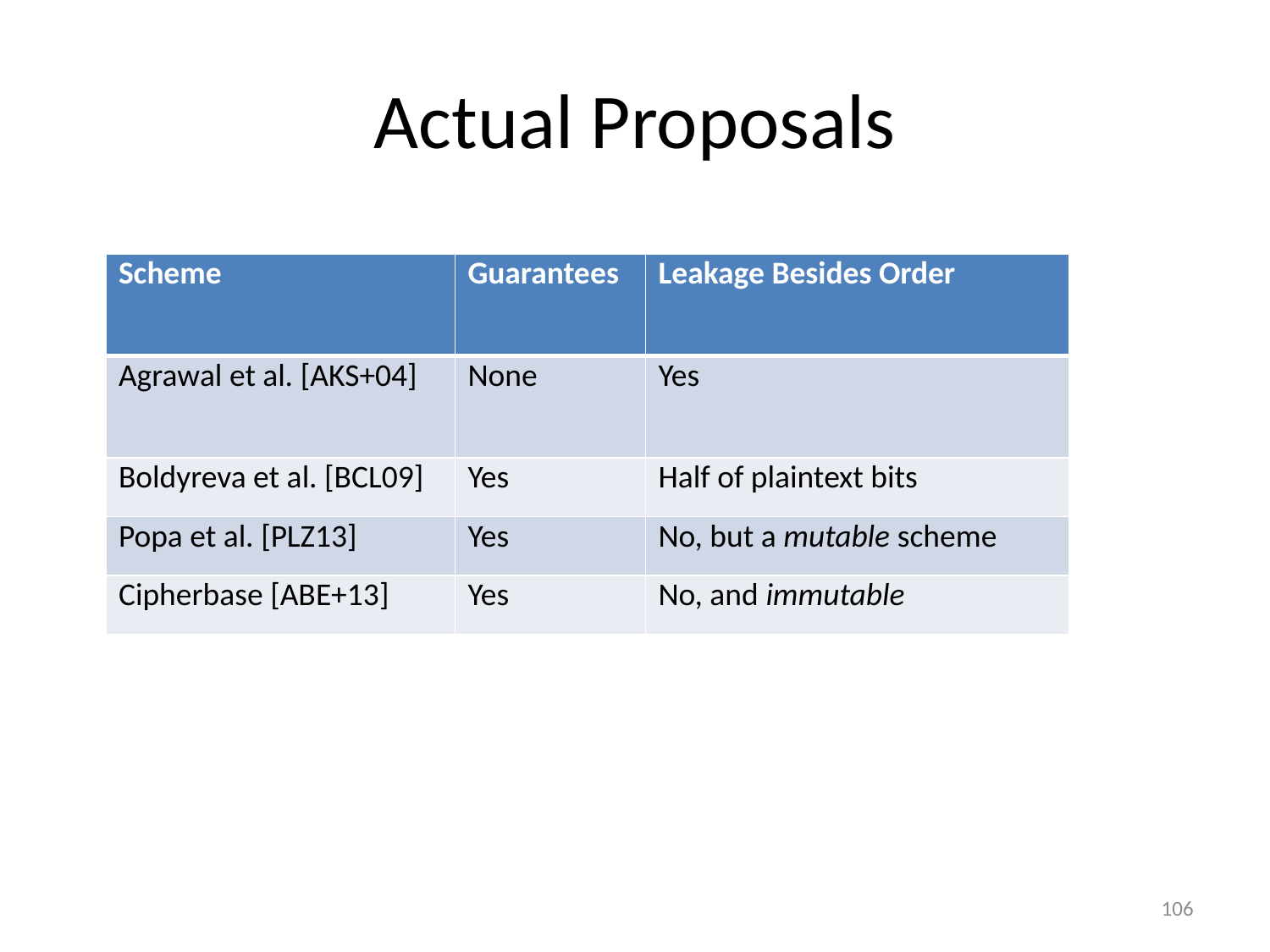

# Actual Proposals
| Scheme | Guarantees | Leakage Besides Order |
| --- | --- | --- |
| Agrawal et al. [AKS+04] | None | Yes |
| Boldyreva et al. [BCL09] | Yes | Half of plaintext bits |
| Popa et al. [PLZ13] | Yes | No, but a mutable scheme |
| Cipherbase [ABE+13] | Yes | No, and immutable |
106